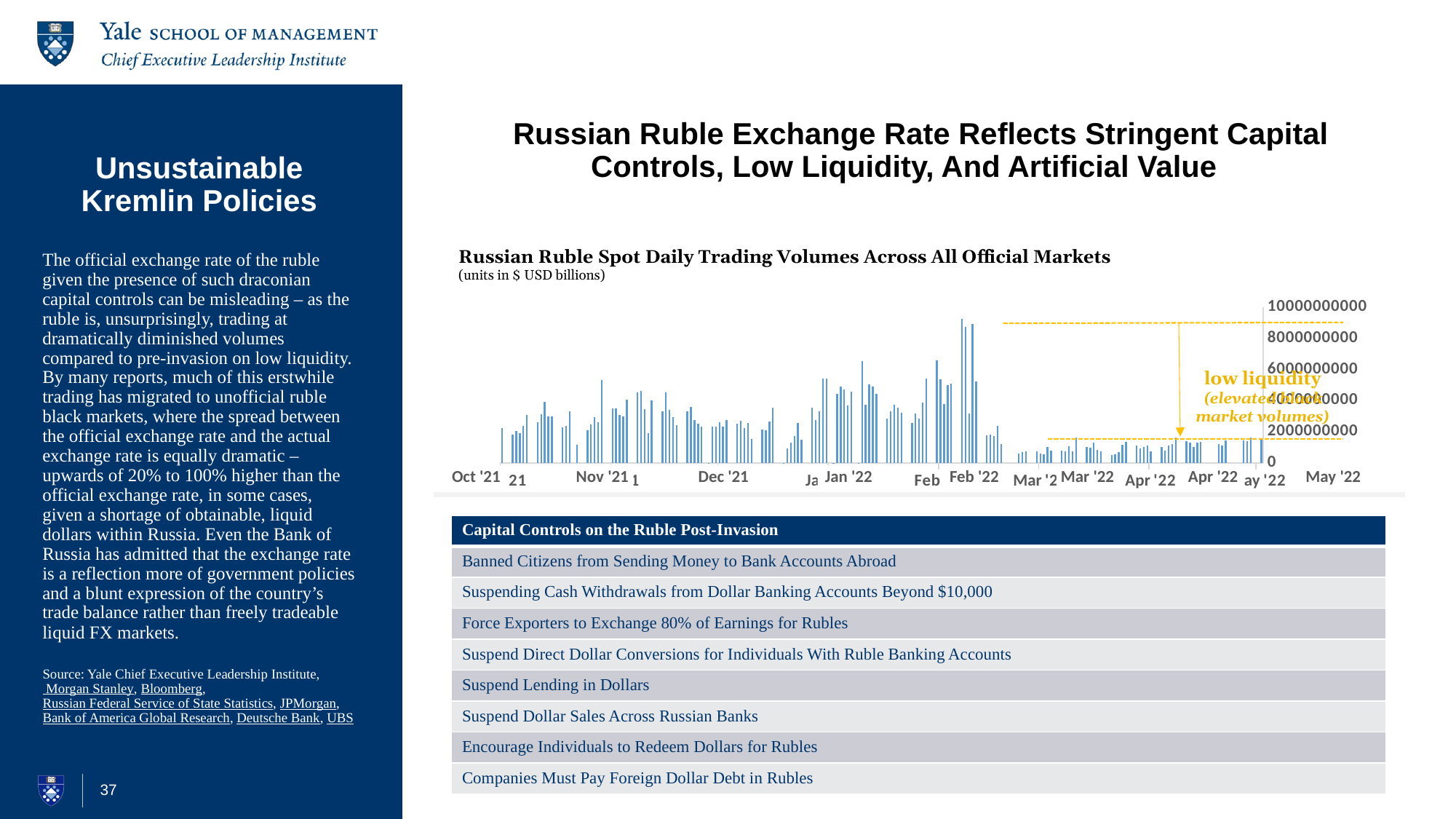

# Unsustainable Kremlin Policies
Russian Ruble Exchange Rate Reflects Stringent Capital Controls, Low Liquidity, And Artificial Value
Russian Ruble Spot Daily Trading Volumes Across All Official Markets
(units in $ USD billions)
The official exchange rate of the ruble given the presence of such draconian capital controls can be misleading – as the ruble is, unsurprisingly, trading at dramatically diminished volumes compared to pre-invasion on low liquidity. By many reports, much of this erstwhile trading has migrated to unofficial ruble black markets, where the spread between the official exchange rate and the actual exchange rate is equally dramatic – upwards of 20% to 100% higher than the official exchange rate, in some cases, given a shortage of obtainable, liquid dollars within Russia. Even the Bank of Russia has admitted that the exchange rate is a reflection more of government policies and a blunt expression of the country’s trade balance rather than freely tradeable liquid FX markets.

### Chart

| Category |  |
|---|---|
| 44697 | 1526658944.0 |
| 44694 | 1610518016.0 |
| 44693 | 1390791040.0 |
| 44692 | 1454424960.0 |
| 44687 | 1456199936.0 |
| 44686 | 1129570944.0 |
| 44685 | 1201868032.0 |
| 44680 | 1352902016.0 |
| 44679 | 1320529024.0 |
| 44678 | 1033977984.0 |
| 44677 | 1290136064.0 |
| 44676 | 1375666944.0 |
| 44673 | 1632296960.0 |
| 44672 | 1199142016.0 |
| 44671 | 1126578048.0 |
| 44670 | 805833024.0 |
| 44669 | 1023265024.0 |
| 44666 | 732038016.0 |
| 44665 | 1091373056.0 |
| 44664 | 1009084032.0 |
| 44663 | 936796032.0 |
| 44662 | 1107533952.0 |
| 44659 | 1344669952.0 |
| 44658 | 1162082048.0 |
| 44657 | 706156992.0 |
| 44656 | 561638976.0 |
| 44655 | 521960992.0 |
| 44652 | 720828992.0 |
| 44651 | 815504000.0 |
| 44650 | 1309142016.0 |
| 44649 | 987736000.0 |
| 44648 | 1035830016.0 |
| 44645 | 1640930944.0 |
| 44644 | 745715968.0 |
| 44643 | 1050232000.0 |
| 44642 | 719342016.0 |
| 44641 | 784214976.0 |
| 44638 | 776668992.0 |
| 44637 | 1027027008.0 |
| 44636 | 528372000.0 |
| 44635 | 610587008.0 |
| 44634 | 736704000.0 |
| 44631 | 740518976.0 |
| 44630 | 701822016.0 |
| 44629 | 575545024.0 |
| 44624 | 1189628032.0 |
| 44623 | 2396762880.0 |
| 44622 | 1718166016.0 |
| 44621 | 1801153024.0 |
| 44620 | 1757118976.0 |
| 44617 | 5254199808.0 |
| 44616 | 8936504320.0 |
| 44615 | 3171726080.0 |
| 44614 | 8721461248.0 |
| 44613 | 9242361856.0 |
| 44610 | 5082787840.0 |
| 44609 | 5006347776.0 |
| 44608 | 3766973952.0 |
| 44607 | 5356917248.0 |
| 44606 | 6612329984.0 |
| 44603 | 5414381056.0 |
| 44602 | 3878202880.0 |
| 44601 | 2830041088.0 |
| 44600 | 3169267968.0 |
| 44599 | 2557228032.0 |
| 44596 | 3198925056.0 |
| 44595 | 3562512896.0 |
| 44594 | 3732538880.0 |
| 44593 | 3318733056.0 |
| 44592 | 2841284096.0 |
| 44589 | 4453659136.0 |
| 44588 | 4881826816.0 |
| 44587 | 5027769856.0 |
| 44586 | 3712369920.0 |
| 44585 | 6543662080.0 |
| 44584 | 1529000.0 |
| 44582 | 4596160000.0 |
| 44581 | 3696566016.0 |
| 44580 | 4722507776.0 |
| 44579 | 4899872768.0 |
| 44578 | 4416202752.0 |
| 44577 | 2596000.0 |
| 44575 | 5442968064.0 |
| 44574 | 5419155968.0 |
| 44573 | 3298418944.0 |
| 44572 | 2725914880.0 |
| 44571 | 3528794112.0 |
| 44568 | 1483832960.0 |
| 44567 | 2558349056.0 |
| 44566 | 1713296000.0 |
| 44565 | 1283698944.0 |
| 44564 | 906843008.0 |
| 44563 | 20000.0 |
| 44560 | 3546075904.0 |
| 44559 | 2666724096.0 |
| 44558 | 2102386944.0 |
| 44557 | 2150768128.0 |
| 44554 | 1548845056.0 |
| 44553 | 2558514944.0 |
| 44552 | 2223570944.0 |
| 44551 | 2702876928.0 |
| 44550 | 2533604096.0 |
| 44547 | 2743405056.0 |
| 44546 | 2343569920.0 |
| 44545 | 2605453056.0 |
| 44544 | 2325280000.0 |
| 44543 | 2329912064.0 |
| 44542 | 2298000.0 |
| 44540 | 2325997056.0 |
| 44539 | 2508249088.0 |
| 44538 | 2745445888.0 |
| 44537 | 3575077120.0 |
| 44536 | 3291173888.0 |
| 44533 | 2440547072.0 |
| 44532 | 2934909952.0 |
| 44531 | 3421921024.0 |
| 44530 | 4529400832.0 |
| 44529 | 3308109056.0 |
| 44526 | 4007642880.0 |
| 44525 | 1920683008.0 |
| 44524 | 3444403968.0 |
| 44523 | 4611853824.0 |
| 44522 | 4527785984.0 |
| 44519 | 4068293120.0 |
| 44518 | 2976069888.0 |
| 44517 | 3063184896.0 |
| 44516 | 3478724096.0 |
| 44515 | 3503403008.0 |
| 44512 | 5342007808.0 |
| 44511 | 2612219904.0 |
| 44510 | 2926966016.0 |
| 44509 | 2456325888.0 |
| 44508 | 2093817984.0 |
| 44505 | 1153350016.0 |
| 44503 | 3303016960.0 |
| 44502 | 2354972928.0 |
| 44501 | 2258985984.0 |
| 44498 | 2970894080.0 |
| 44497 | 2984112896.0 |
| 44496 | 3939051008.0 |
| 44495 | 3122419968.0 |
| 44494 | 2610298880.0 |
| 44491 | 3067888896.0 |
| 44490 | 2395877888.0 |
| 44489 | 1899372032.0 |
| 44488 | 2068594048.0 |
| 44487 | 1836252032.0 |
| 44484 | 2216461056.0 |
low liquidity (elevated black market volumes)
Oct '21
Nov '21
Dec '21
Jan '22
Feb '22
Mar '22
Apr '22
May '22
| Capital Controls on the Ruble Post-Invasion |
| --- |
| Banned Citizens from Sending Money to Bank Accounts Abroad |
| Suspending Cash Withdrawals from Dollar Banking Accounts Beyond $10,000 |
| Force Exporters to Exchange 80% of Earnings for Rubles |
| Suspend Direct Dollar Conversions for Individuals With Ruble Banking Accounts |
| Suspend Lending in Dollars |
| Suspend Dollar Sales Across Russian Banks |
| Encourage Individuals to Redeem Dollars for Rubles |
| Companies Must Pay Foreign Dollar Debt in Rubles |
Source: Yale Chief Executive Leadership Institute, Morgan Stanley, Bloomberg, Russian Federal Service of State Statistics, JPMorgan, Bank of America Global Research, Deutsche Bank, UBS
37